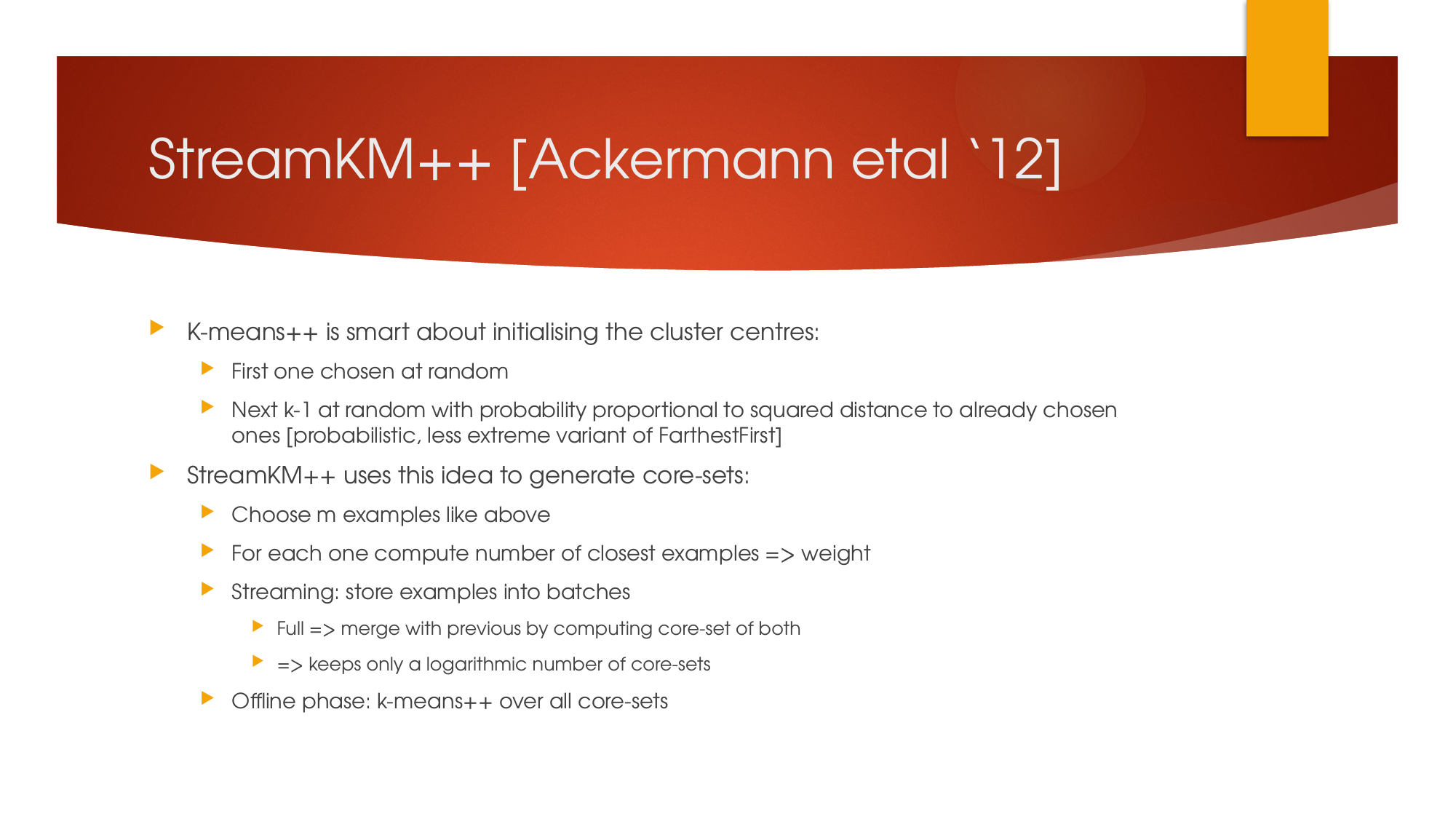

# StreamKM++ [Ackermann etal ‘12]
K-means++ is smart about initialising the cluster centres:
First one chosen at random
Next k-1 at random with probability proportional to squared distance to already chosen ones [probabilistic, less extreme variant of FarthestFirst]
StreamKM++ uses this idea to generate core-sets:
Choose m examples like above
For each one compute number of closest examples => weight
Streaming: store examples into batches
Full => merge with previous by computing core-set of both
=> keeps only a logarithmic number of core-sets
Offline phase: k-means++ over all core-sets